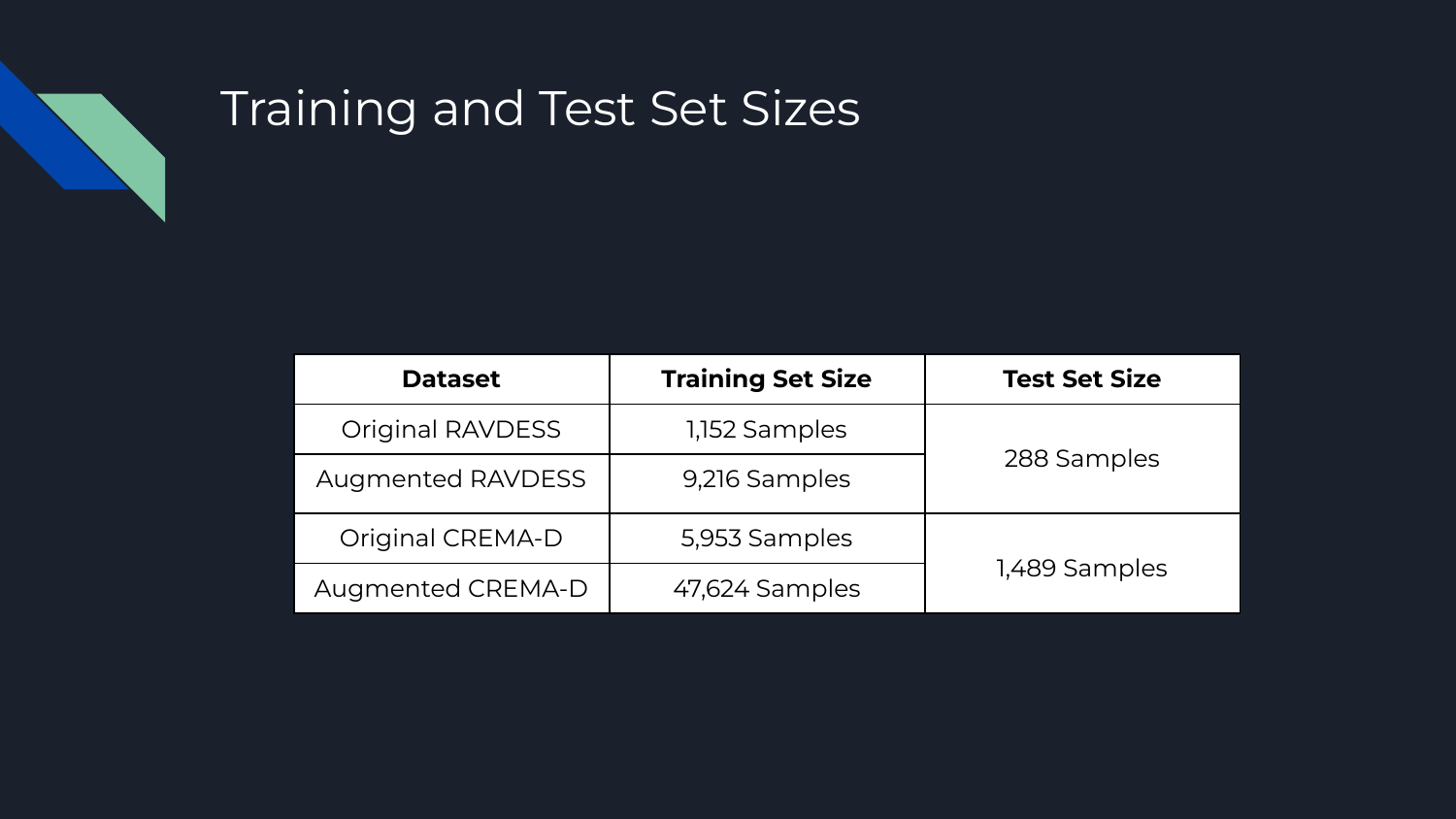

# Training and Test Set Sizes

| Dataset | Training Set Size | Test Set Size |
| --- | --- | --- |
| Original RAVDESS | 1,152 Samples | 288 Samples |
| Augmented RAVDESS | 9,216 Samples |  |
| Original CREMA-D | 5,953 Samples | 1,489 Samples |
| Augmented CREMA-D | 47,624 Samples |  |